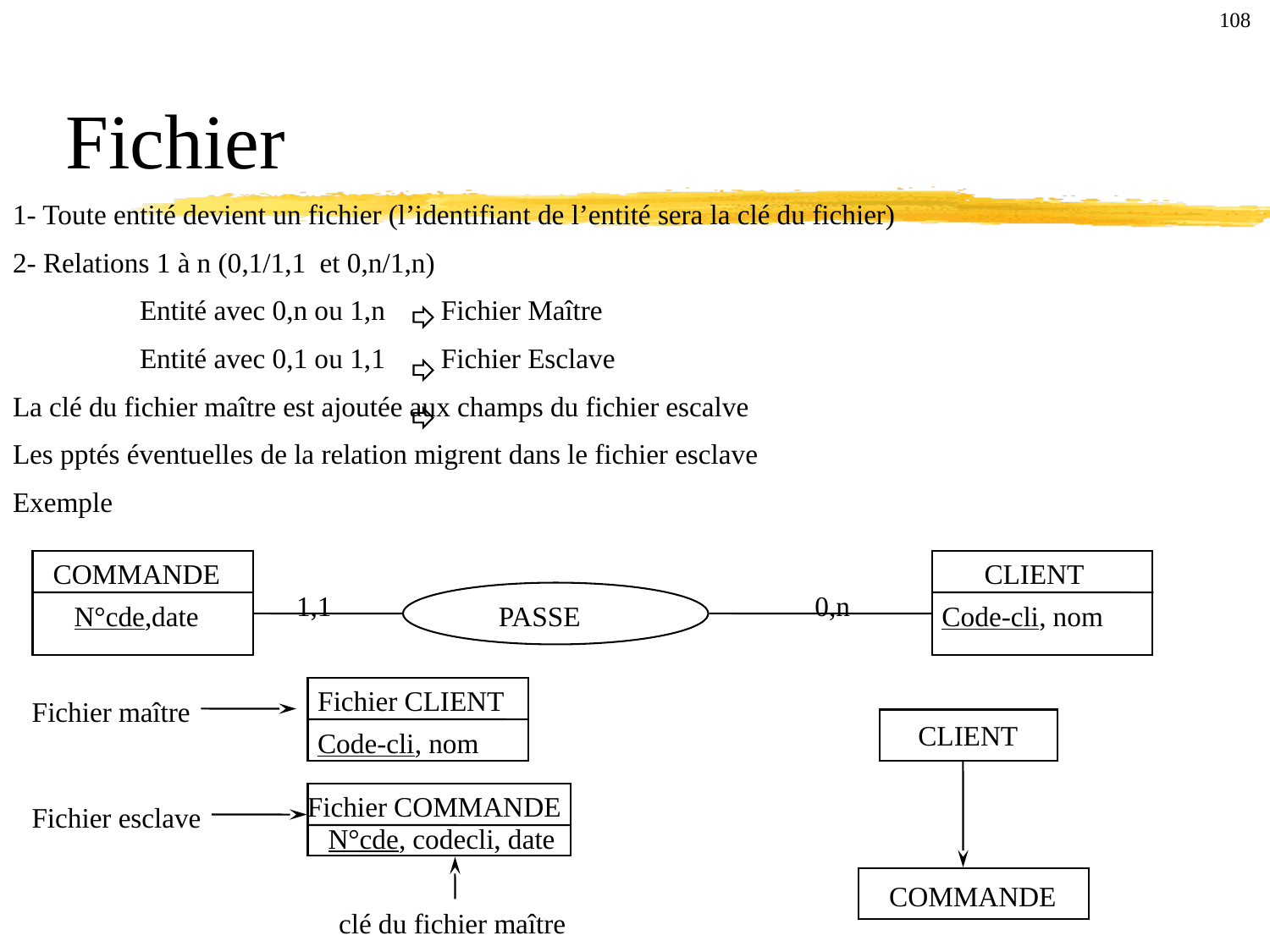

108
Fichier
1- Toute entité devient un fichier (l’identifiant de l’entité sera la clé du fichier)
2- Relations 1 à n (0,1/1,1  et 0,n/1,n)
	Entité avec 0,n ou 1,n        Fichier Maître
	Entité avec 0,1 ou 1,1        Fichier Esclave
La clé du fichier maître est ajoutée aux champs du fichier escalve
Les pptés éventuelles de la relation migrent dans le fichier esclave
Exemple

COMMANDE
CLIENT

1,1
0,n

N°cde,date
PASSE
Code-cli, nom

Fichier CLIENT

Fichier maître

CLIENT
Code-cli, nom

Fichier COMMANDE

Fichier esclave
N°cde, codecli, date

COMMANDE
clé du fichier maître